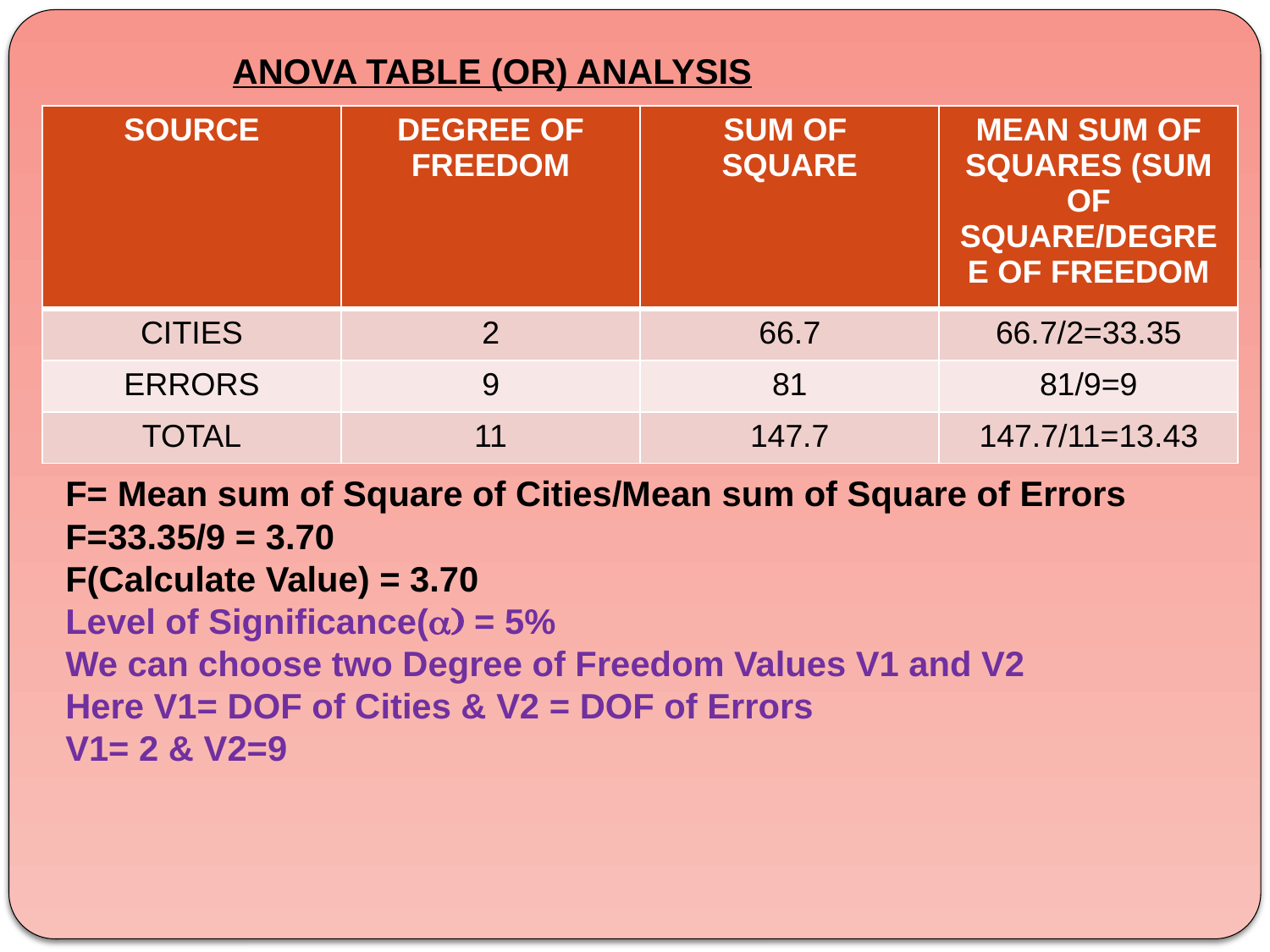

ANOVA TABLE (OR) ANALYSIS
| SOURCE | DEGREE OF FREEDOM | SUM OF SQUARE | MEAN SUM OF SQUARES (SUM OF SQUARE/DEGREE OF FREEDOM |
| --- | --- | --- | --- |
| CITIES | 2 | 66.7 | 66.7/2=33.35 |
| ERRORS | 9 | 81 | 81/9=9 |
| TOTAL | 11 | 147.7 | 147.7/11=13.43 |
F= Mean sum of Square of Cities/Mean sum of Square of Errors
F=33.35/9 = 3.70
F(Calculate Value) = 3.70
Level of Significance(α) = 5%
We can choose two Degree of Freedom Values V1 and V2
Here V1= DOF of Cities & V2 = DOF of Errors
V1= 2 & V2=9